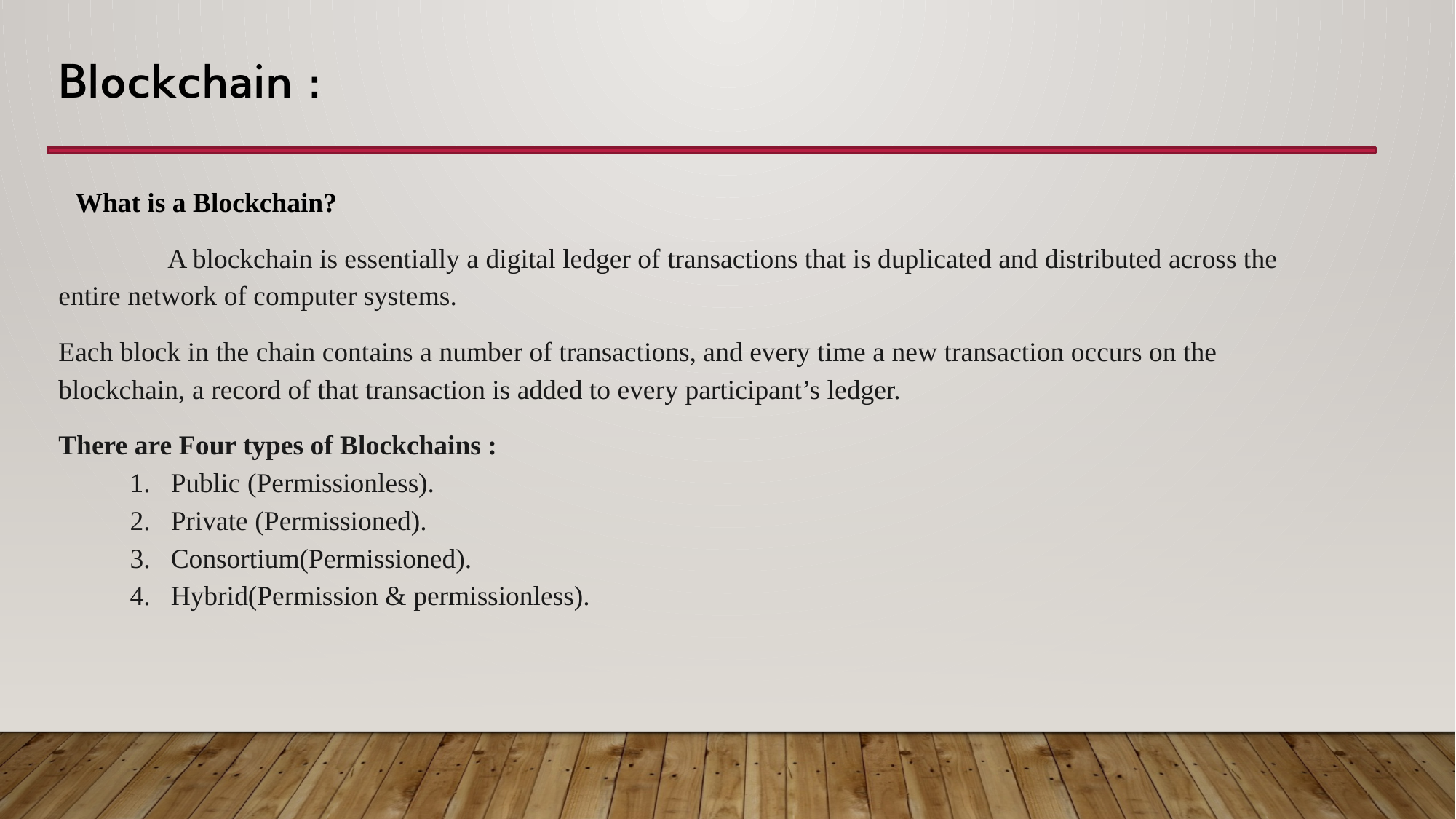

Blockchain :

What is a Blockchain?
	A blockchain is essentially a digital ledger of transactions that is duplicated and distributed across the entire network of computer systems.
Each block in the chain contains a number of transactions, and every time a new transaction occurs on the blockchain, a record of that transaction is added to every participant’s ledger.
There are Four types of Blockchains :
Public (Permissionless).
Private (Permissioned).
Consortium(Permissioned).
Hybrid(Permission & permissionless).